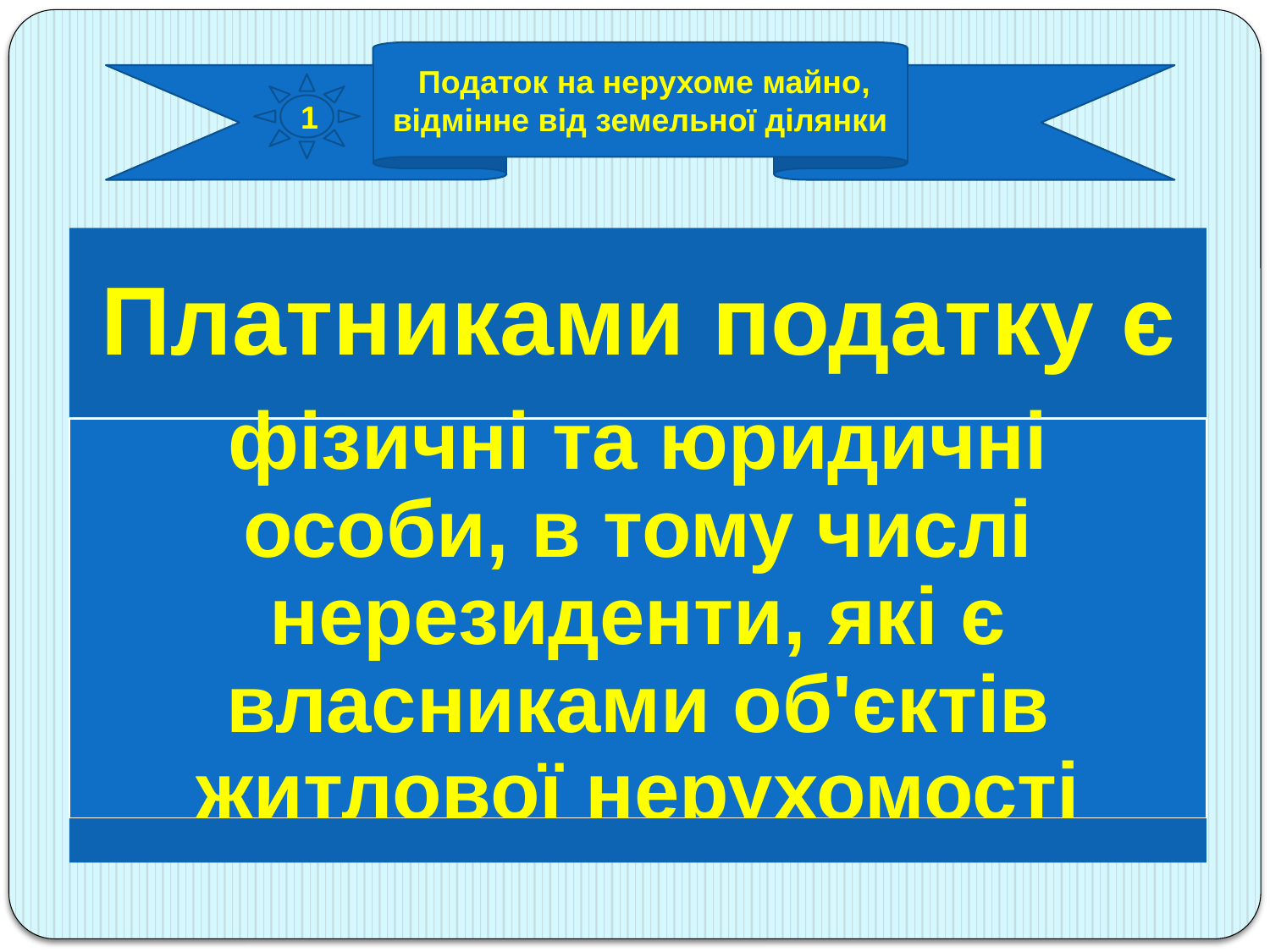

Податок на нерухоме майно, відмінне від земельної ділянки

1
Платниками податку є
фізичні та юридичні особи, в тому числі нерезиденти, які є власниками об'єктів житлової нерухомості